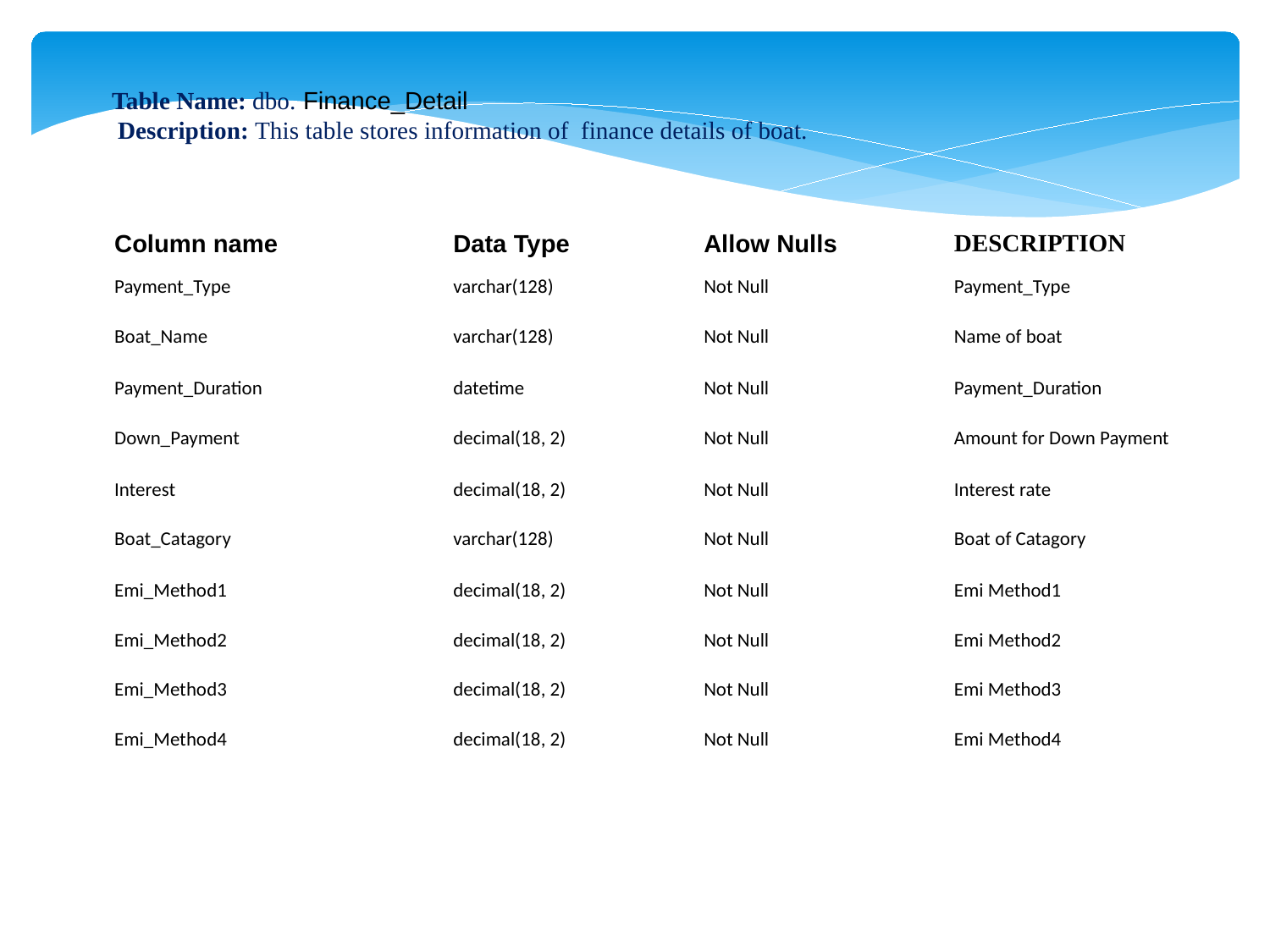

Table Name: dbo. Finance_Detail
 Description: This table stores information of  finance details of boat.
| Column name | Data Type | Allow Nulls | DESCRIPTION |
| --- | --- | --- | --- |
| Payment\_Type | varchar(128) | Not Null | Payment\_Type |
| Boat\_Name | varchar(128) | Not Null | Name of boat |
| Payment\_Duration | datetime | Not Null | Payment\_Duration |
| Down\_Payment | decimal(18, 2) | Not Null | Amount for Down Payment |
| Interest | decimal(18, 2) | Not Null | Interest rate |
| Boat\_Catagory | varchar(128) | Not Null | Boat of Catagory |
| Emi\_Method1 | decimal(18, 2) | Not Null | Emi Method1 |
| Emi\_Method2 | decimal(18, 2) | Not Null | Emi Method2 |
| Emi\_Method3 | decimal(18, 2) | Not Null | Emi Method3 |
| Emi\_Method4 | decimal(18, 2) | Not Null | Emi Method4 |